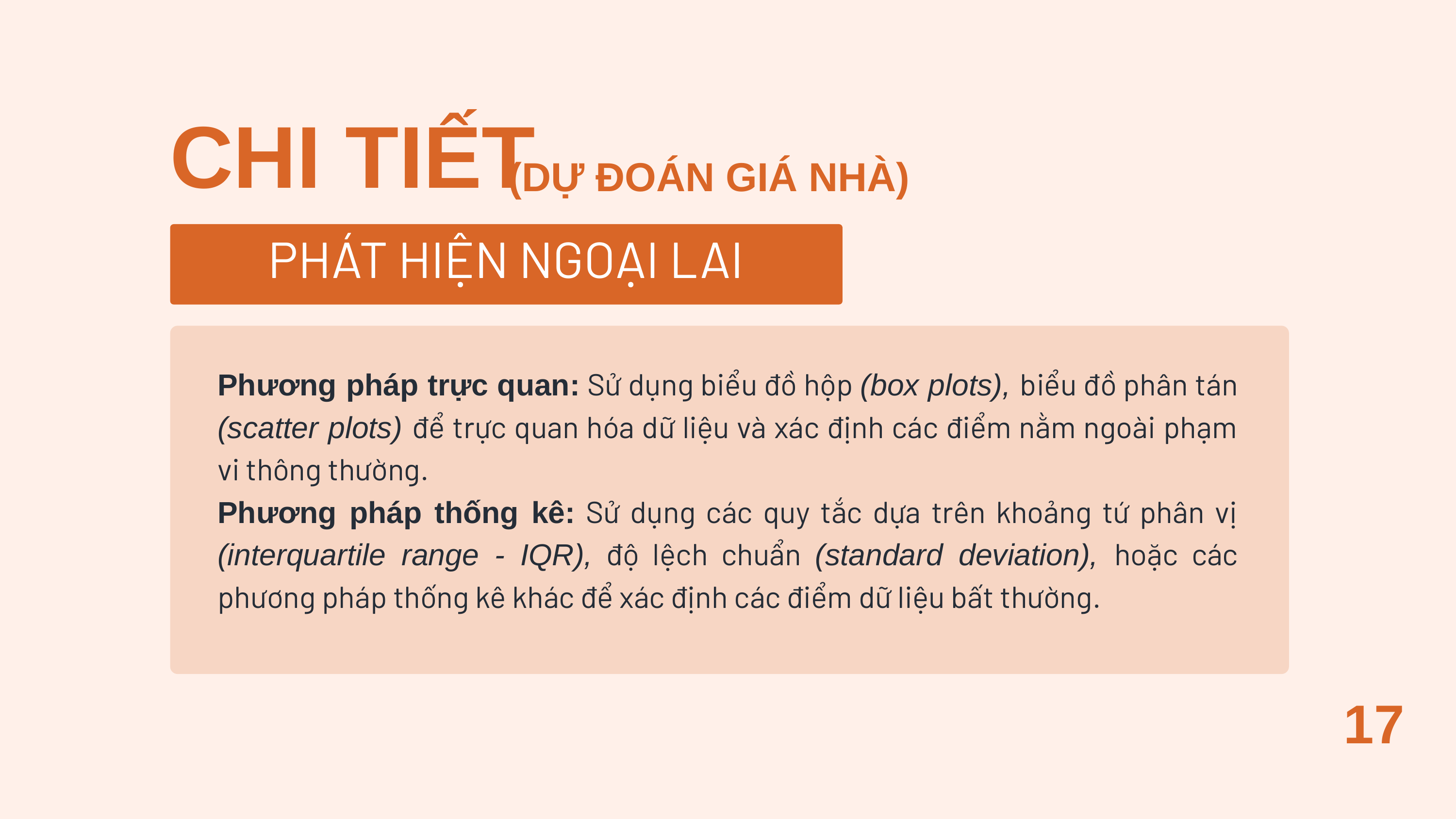

CHI TIẾT
(DỰ ĐOÁN GIÁ NHÀ)

PHÁT HIỆN NGOẠI LAI

Phương pháp trực quan: Sử dụng biểu đồ hộp (box plots), biểu đồ phân tán (scatter plots) để trực quan hóa dữ liệu và xác định các điểm nằm ngoài phạm vi thông thường.
Phương pháp thống kê: Sử dụng các quy tắc dựa trên khoảng tứ phân vị (interquartile range - IQR), độ lệch chuẩn (standard deviation), hoặc các phương pháp thống kê khác để xác định các điểm dữ liệu bất thường.
17